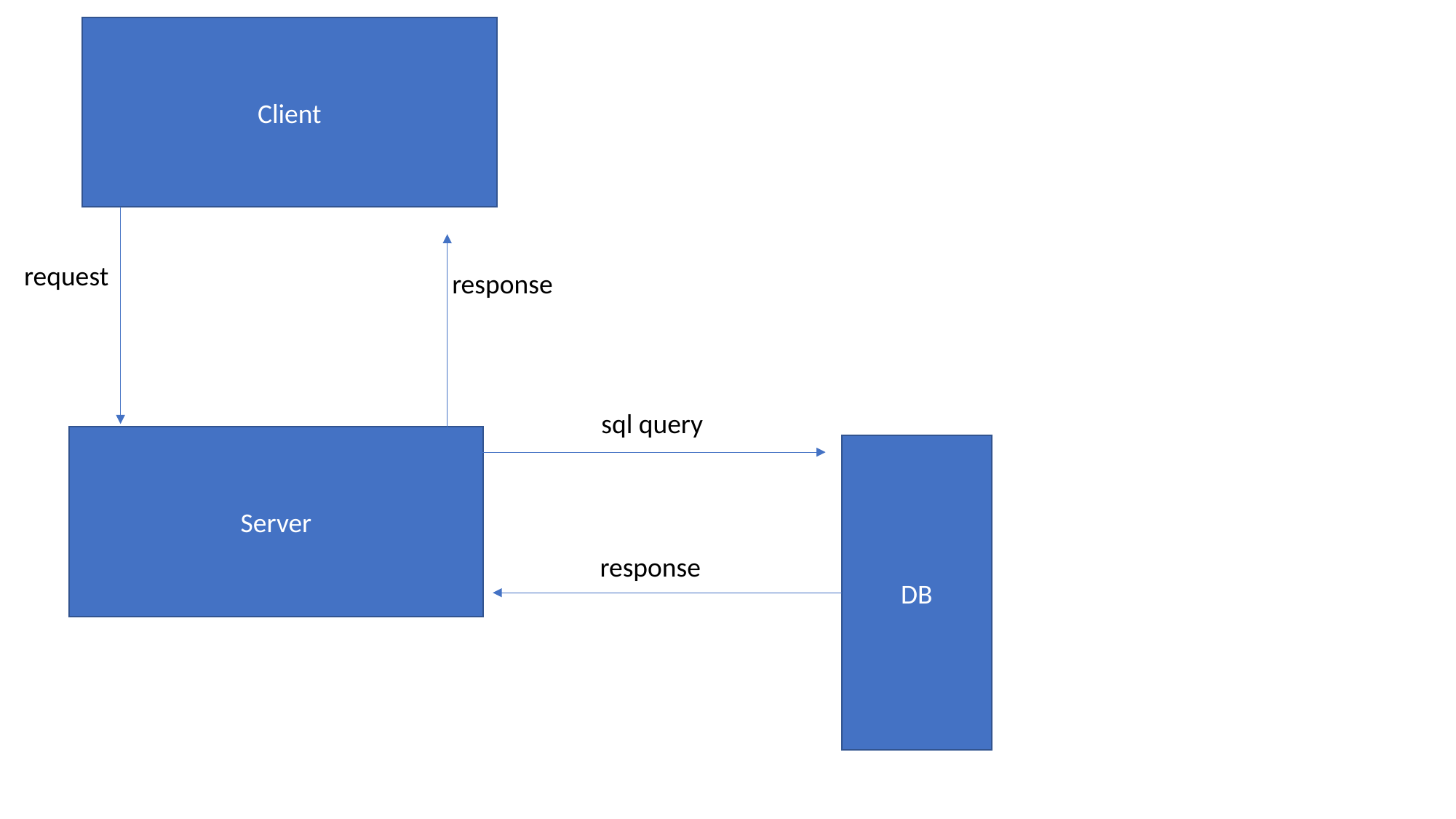

Client
request
response
sql query
Server
DB
response